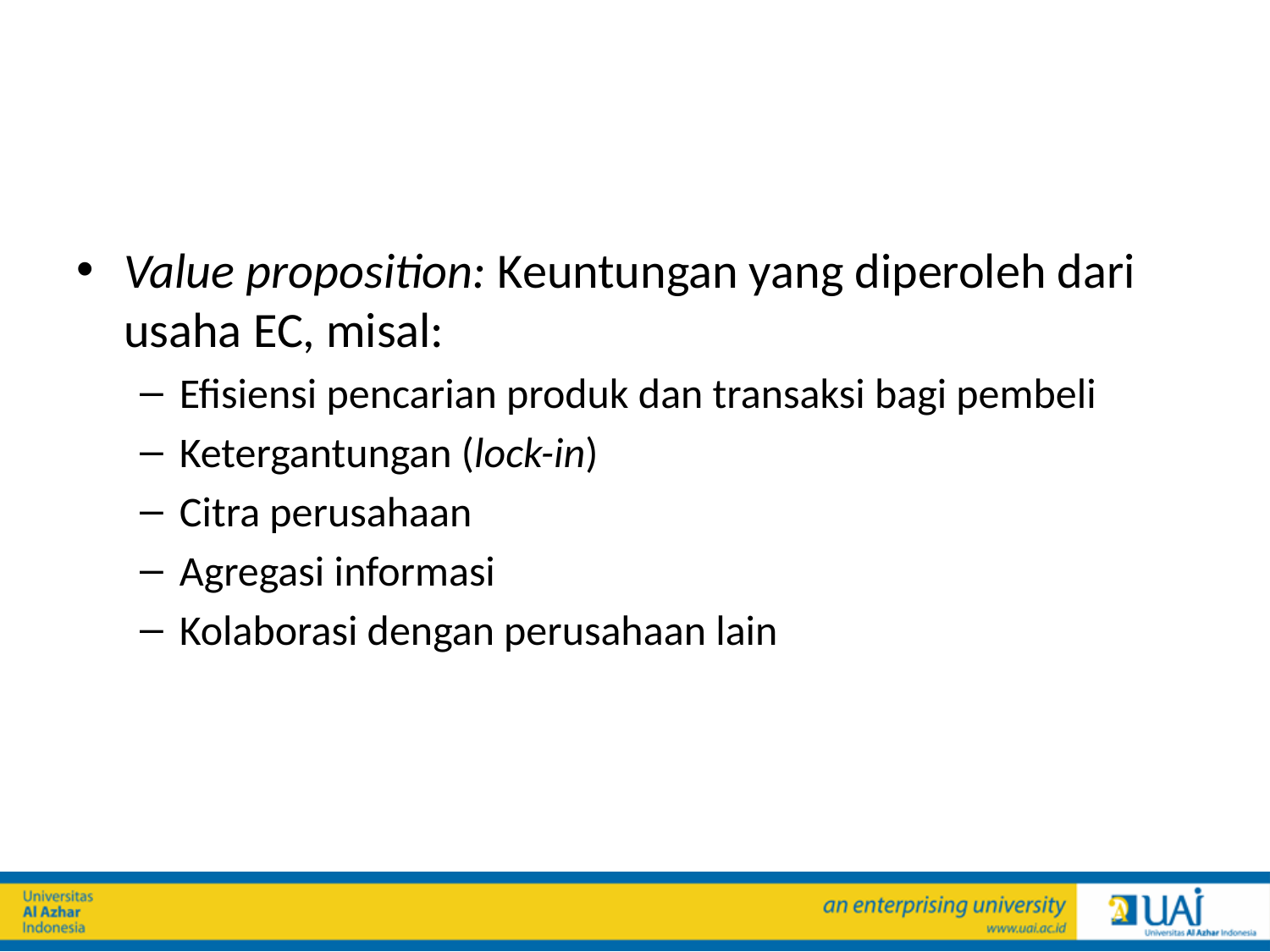

#
Value proposition: Keuntungan yang diperoleh dari usaha EC, misal:
Efisiensi pencarian produk dan transaksi bagi pembeli
Ketergantungan (lock-in)
Citra perusahaan
Agregasi informasi
Kolaborasi dengan perusahaan lain